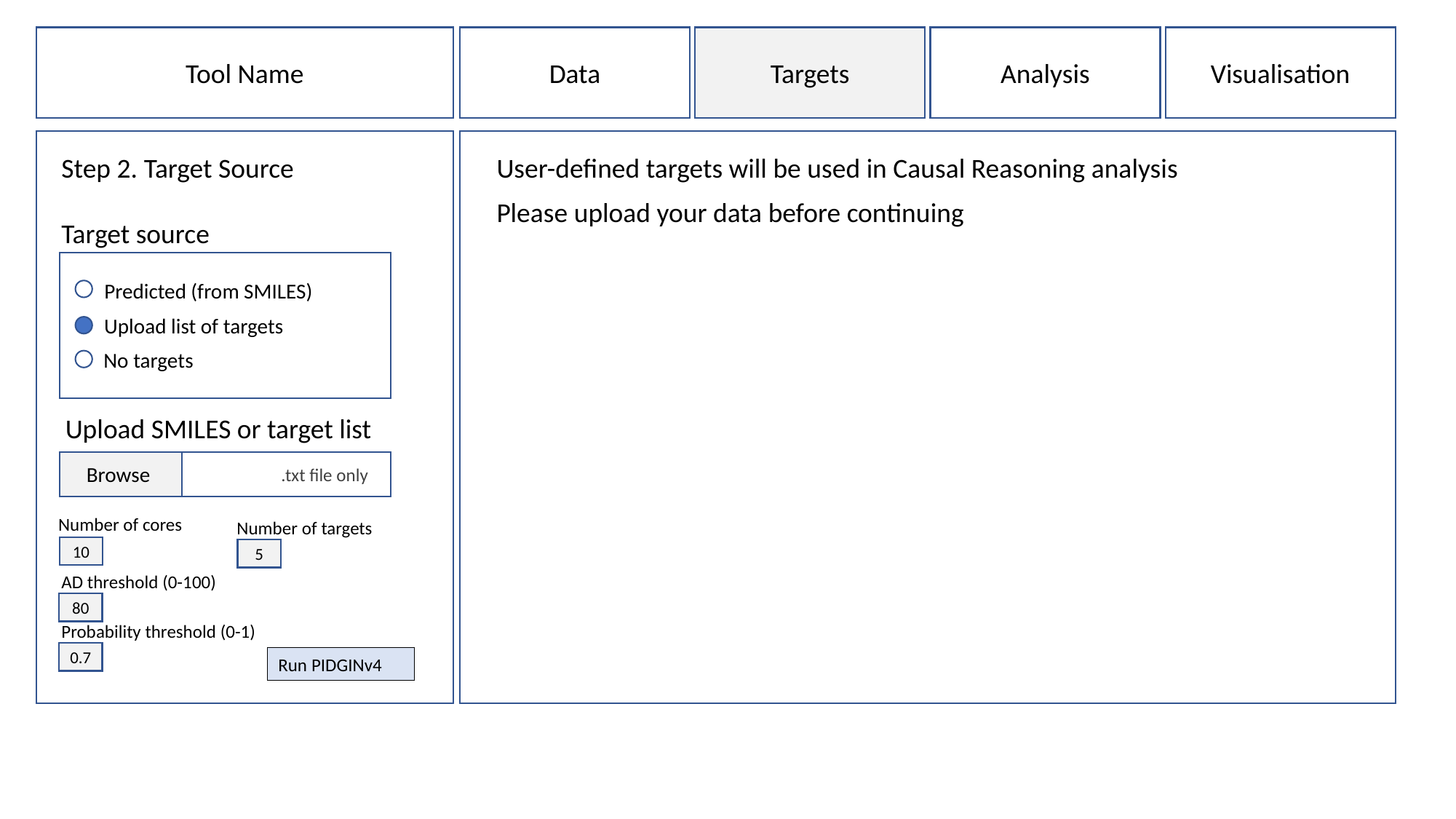

Tool Name
Data
Targets
Analysis
Visualisation

Step 2. Target Source

Target source

User-defined targets will be used in Causal Reasoning analysis
Please upload your data before continuing

Predicted (from SMILES)

Upload list of targets

No targets

Upload SMILES or target list

Browse
.txt file only
Number of cores
Number of targets
10
5
AD threshold (0-100)
80
Probability threshold (0-1)
0.7
Run PIDGINv4